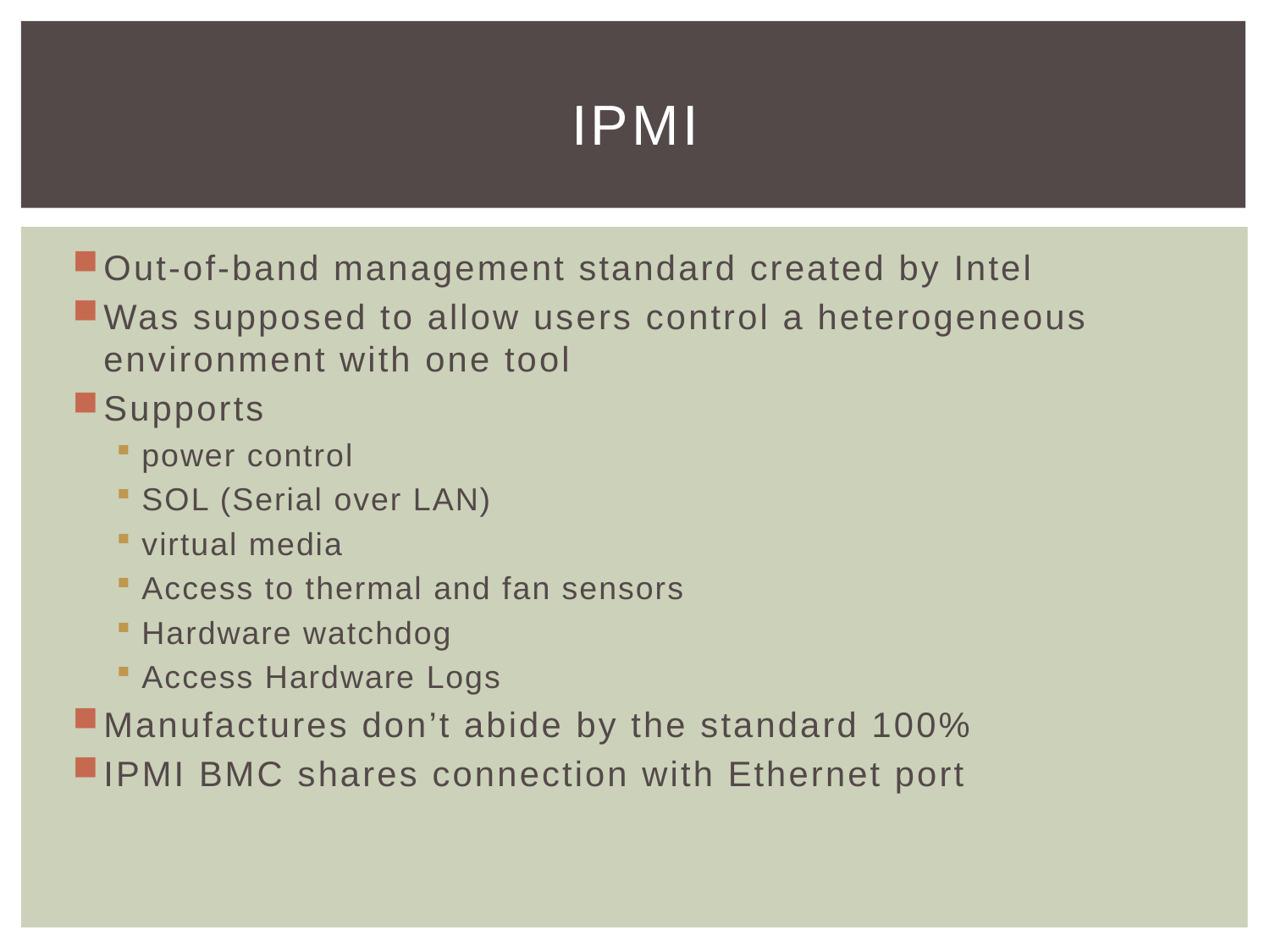

# IPMI
Out-of-band management standard created by Intel
Was supposed to allow users control a heterogeneous environment with one tool
Supports
power control
SOL (Serial over LAN)
virtual media
Access to thermal and fan sensors
Hardware watchdog
Access Hardware Logs
Manufactures don’t abide by the standard 100%
IPMI BMC shares connection with Ethernet port